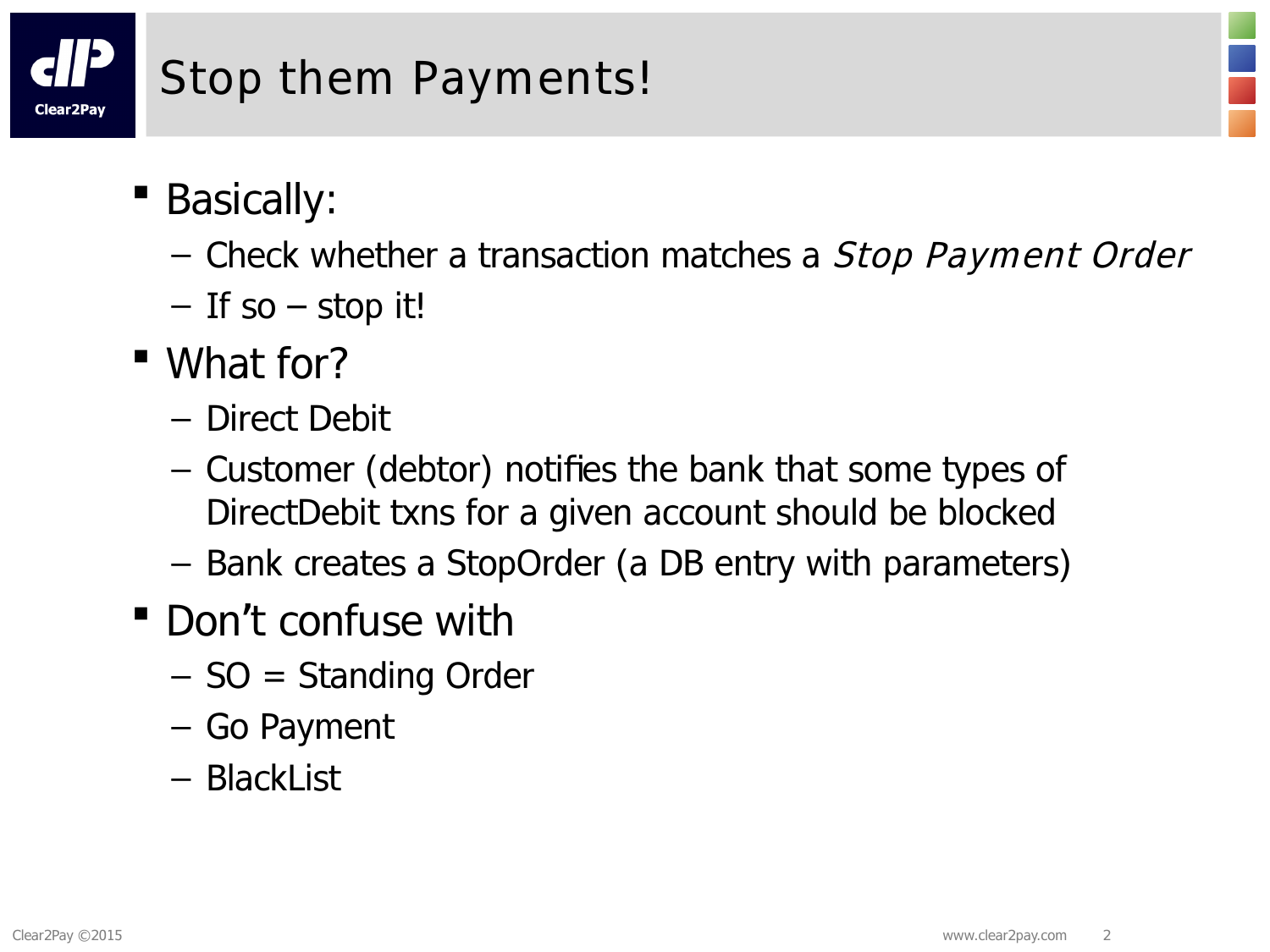

# Stop them Payments!
Basically:
Check whether a transaction matches a Stop Payment Order
If so – stop it!
What for?
Direct Debit
Customer (debtor) notifies the bank that some types of DirectDebit txns for a given account should be blocked
Bank creates a StopOrder (a DB entry with parameters)
Don’t confuse with
SO = Standing Order
Go Payment
BlackList